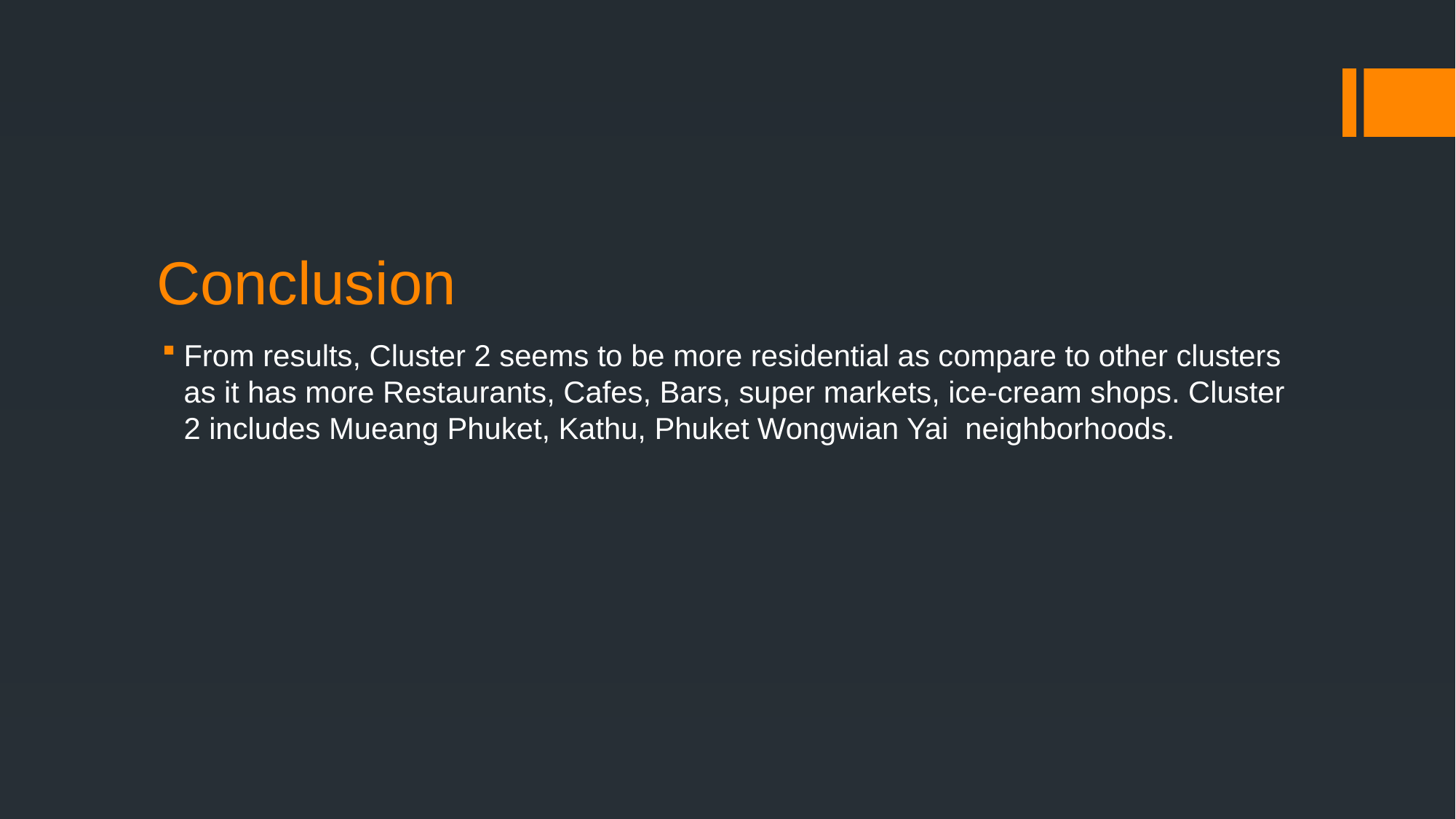

# Conclusion
From results, Cluster 2 seems to be more residential as compare to other clusters as it has more Restaurants, Cafes, Bars, super markets, ice-cream shops. Cluster 2 includes Mueang Phuket, Kathu, Phuket Wongwian Yai  neighborhoods.